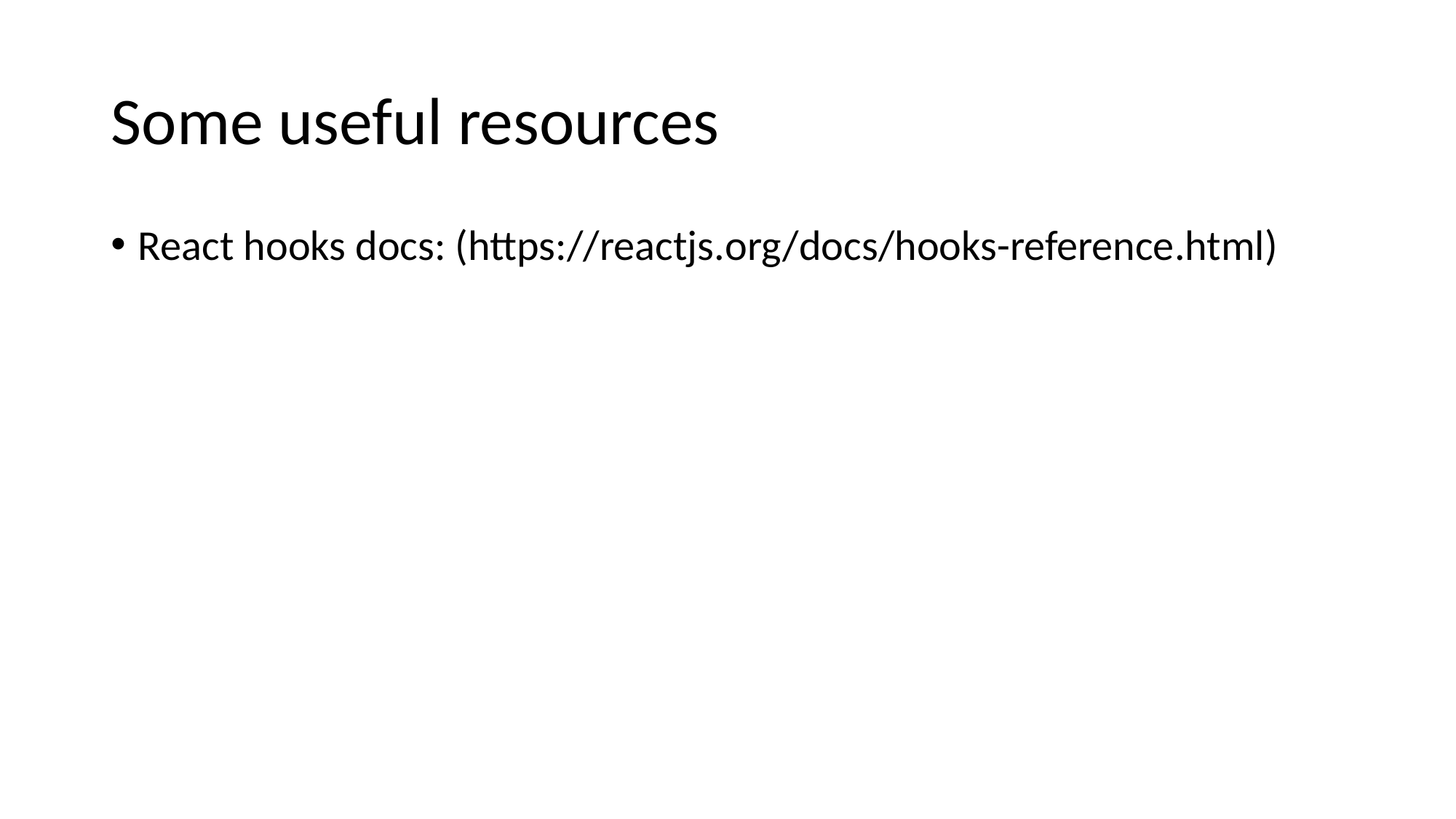

# Some useful resources
React hooks docs: (https://reactjs.org/docs/hooks-reference.html)